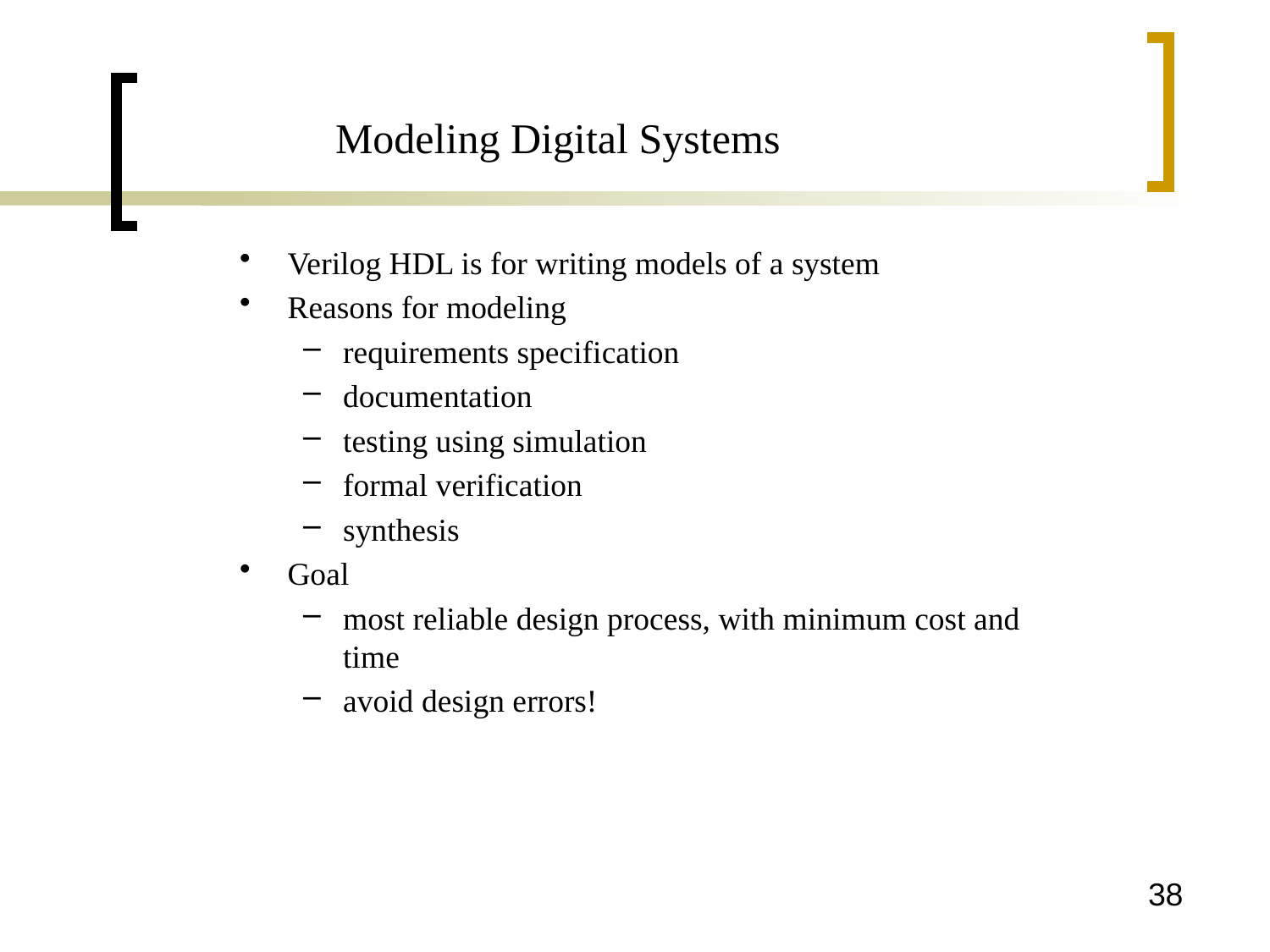

Modeling Digital Systems
Verilog HDL is for writing models of a system
Reasons for modeling
requirements specification
documentation
testing using simulation
formal verification
synthesis
Goal
most reliable design process, with minimum cost and time
avoid design errors!
38